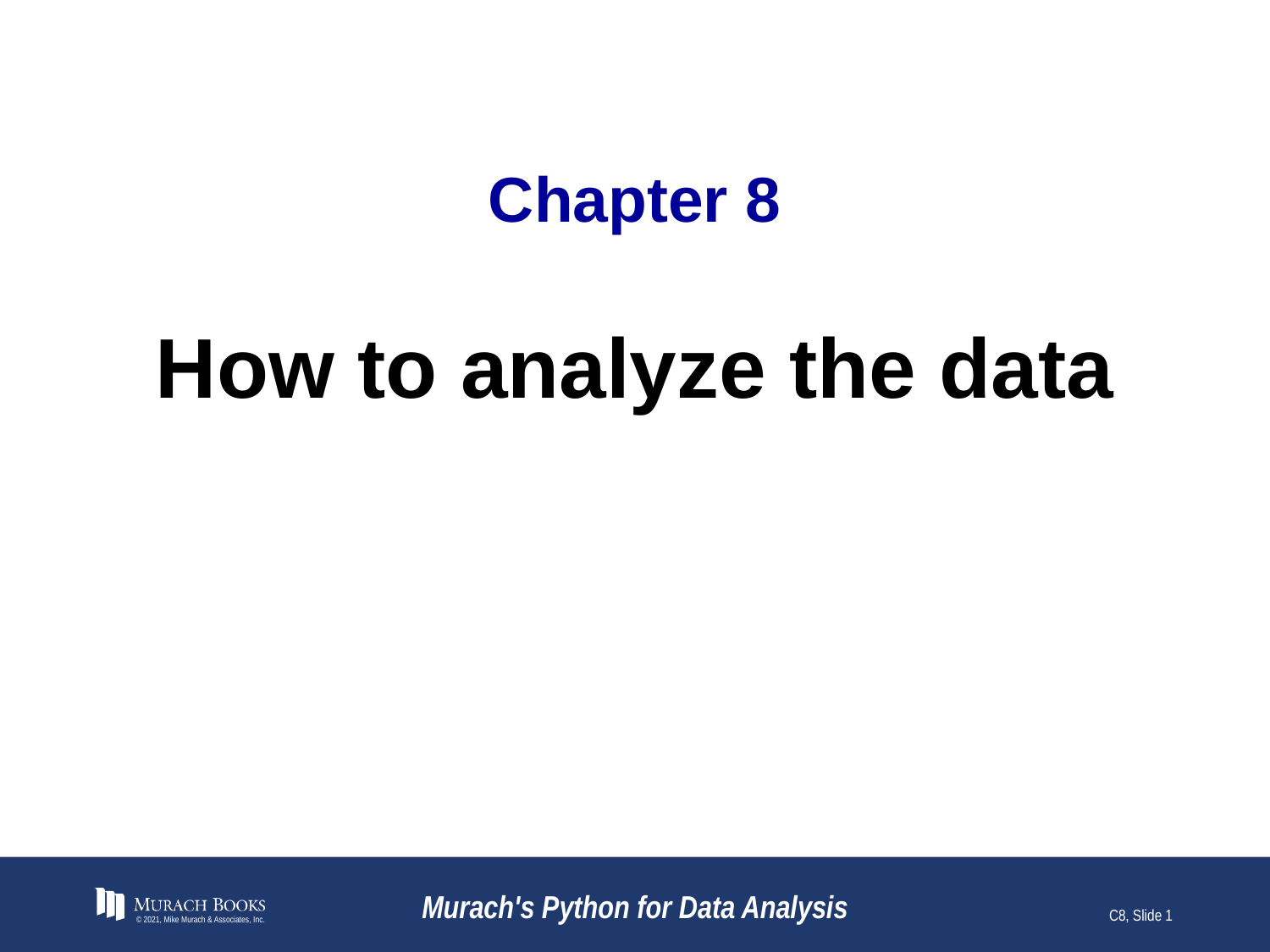

# Chapter 8
How to analyze the data
© 2021, Mike Murach & Associates, Inc.
Murach's Python for Data Analysis

C8, Slide 1